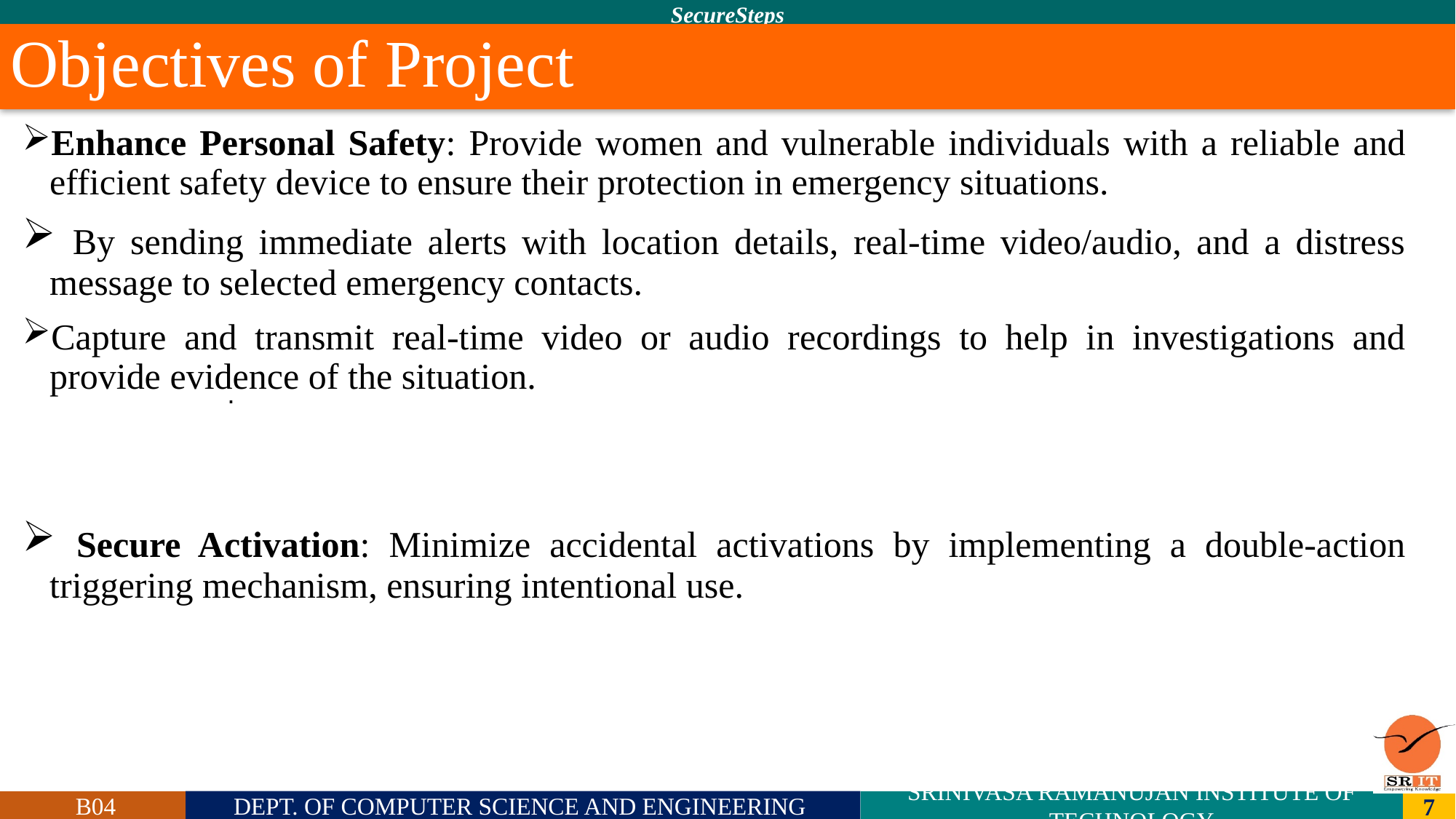

# Objectives of Project
Enhance Personal Safety: Provide women and vulnerable individuals with a reliable and efficient safety device to ensure their protection in emergency situations.
 By sending immediate alerts with location details, real-time video/audio, and a distress message to selected emergency contacts.
Capture and transmit real-time video or audio recordings to help in investigations and provide evidence of the situation.

 Secure Activation: Minimize accidental activations by implementing a double-action triggering mechanism, ensuring intentional use.

.